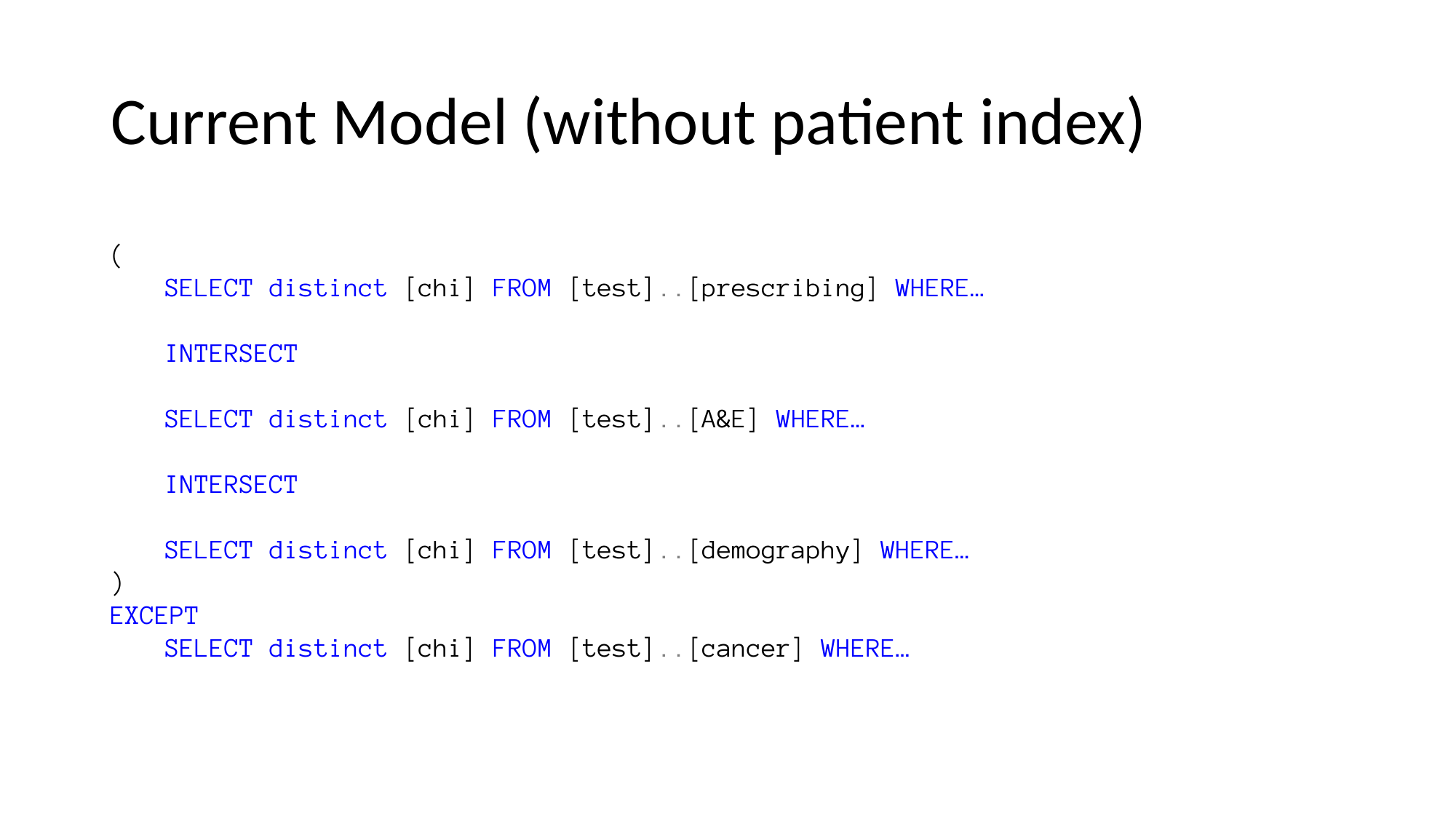

# Current Model (without patient index)
(
SELECT distinct [chi] FROM [test]..[prescribing] WHERE…

INTERSECT

SELECT distinct [chi] FROM [test]..[A&E] WHERE…

INTERSECT

SELECT distinct [chi] FROM [test]..[demography] WHERE…
)
EXCEPT
SELECT distinct [chi] FROM [test]..[cancer] WHERE…